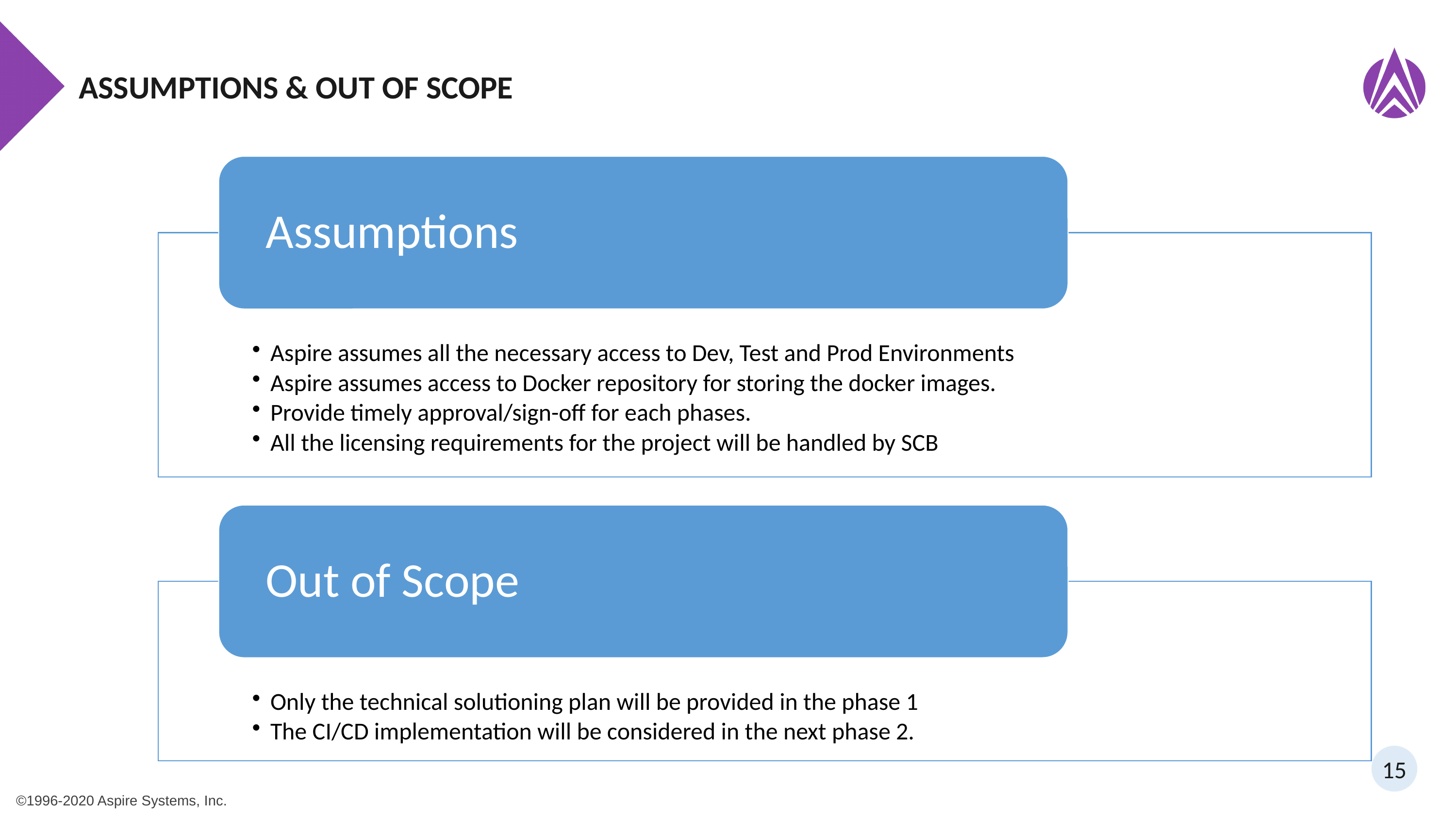

# Assumptions & Out of Scope
Aspire assumes all the necessary access to Dev, Test and Prod Environments
Aspire assumes access to Docker repository for storing the docker images.
Provide timely approval/sign-off for each phases.
All the licensing requirements for the project will be handled by SCB
Assumptions
Only the technical solutioning plan will be provided in the phase 1
The CI/CD implementation will be considered in the next phase 2.
Out of Scope